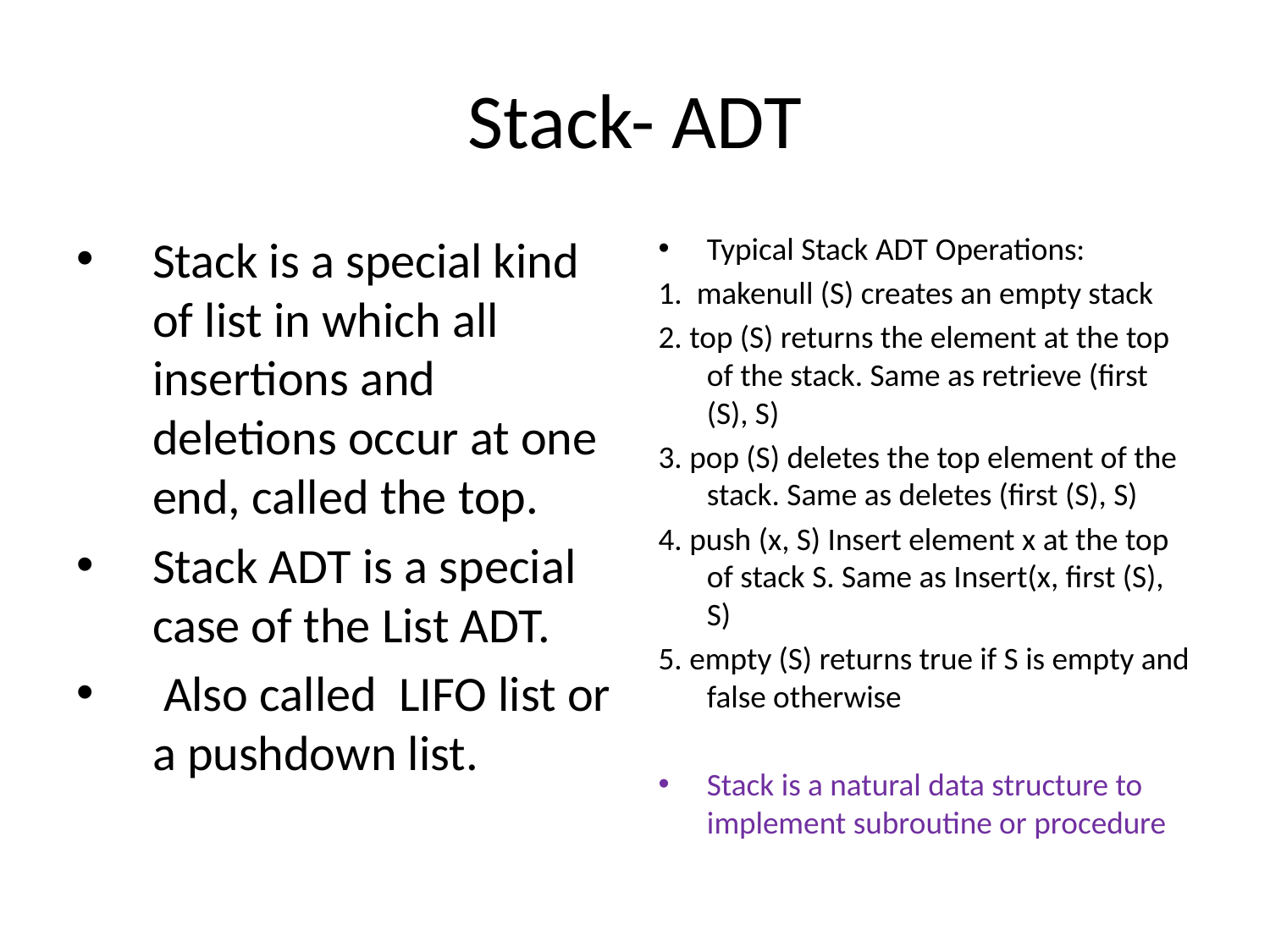

# Stack- ADT
Stack is a special kind of list in which all insertions and deletions occur at one end, called the top.
Stack ADT is a special case of the List ADT.
 Also called  LIFO list or a pushdown list.
Typical Stack ADT Operations:
1.  makenull (S) creates an empty stack
2. top (S) returns the element at the top of the stack. Same as retrieve (first (S), S)
3. pop (S) deletes the top element of the stack. Same as deletes (first (S), S)
4. push (x, S) Insert element x at the top of stack S. Same as Insert(x, first (S), S)
5. empty (S) returns true if S is empty and false otherwise

Stack is a natural data structure to implement subroutine or procedure